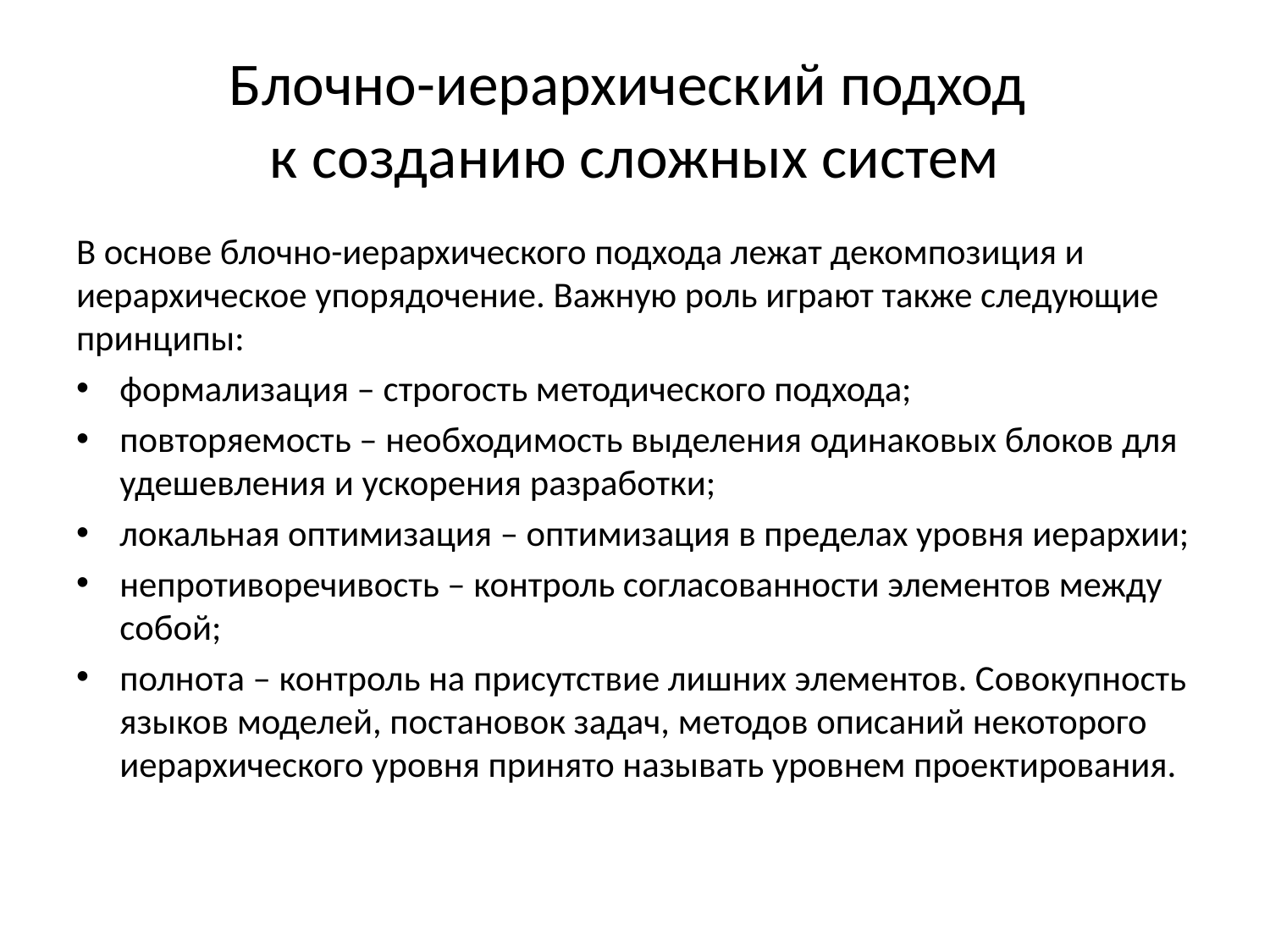

# Блочно-иерархический подход к созданию сложных систем
В основе блочно-иерархического подхода лежат декомпозиция и иерархическое упорядочение. Важную роль играют также следующие принципы:
формализация – строгость методического подхода;
повторяемость – необходимость выделения одинаковых блоков для удешевления и ускорения разработки;
локальная оптимизация – оптимизация в пределах уровня иерархии;
непротиворечивость – контроль согласованности элементов между собой;
полнота – контроль на присутствие лишних элементов. Совокупность языков моделей, постановок задач, методов описаний некоторого иерархического уровня принято называть уровнем проектирования.